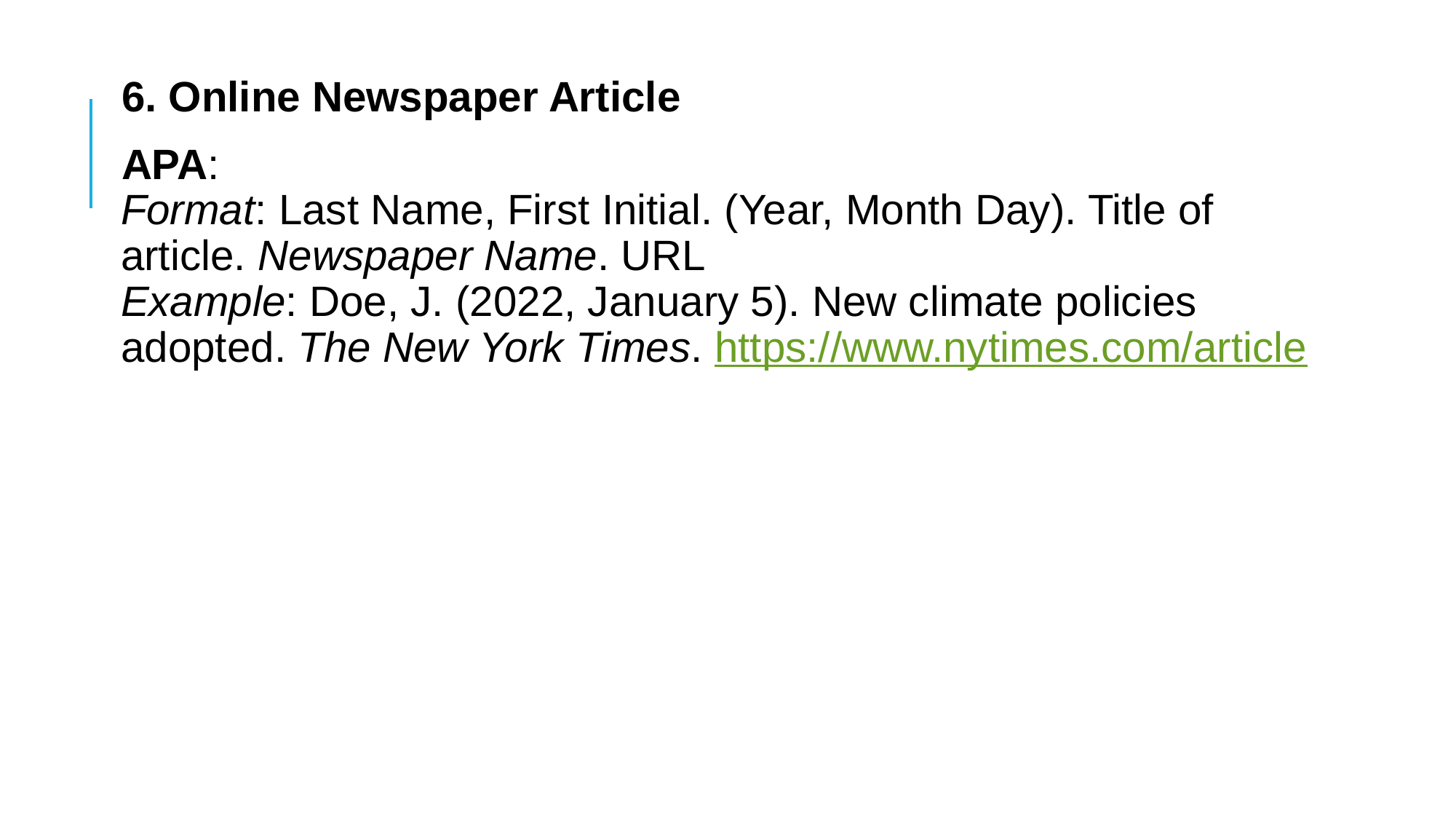

6. Online Newspaper Article
APA:
Format: Last Name, First Initial. (Year, Month Day). Title of article. Newspaper Name. URL
Example: Doe, J. (2022, January 5). New climate policies adopted. The New York Times. https://www.nytimes.com/article

#